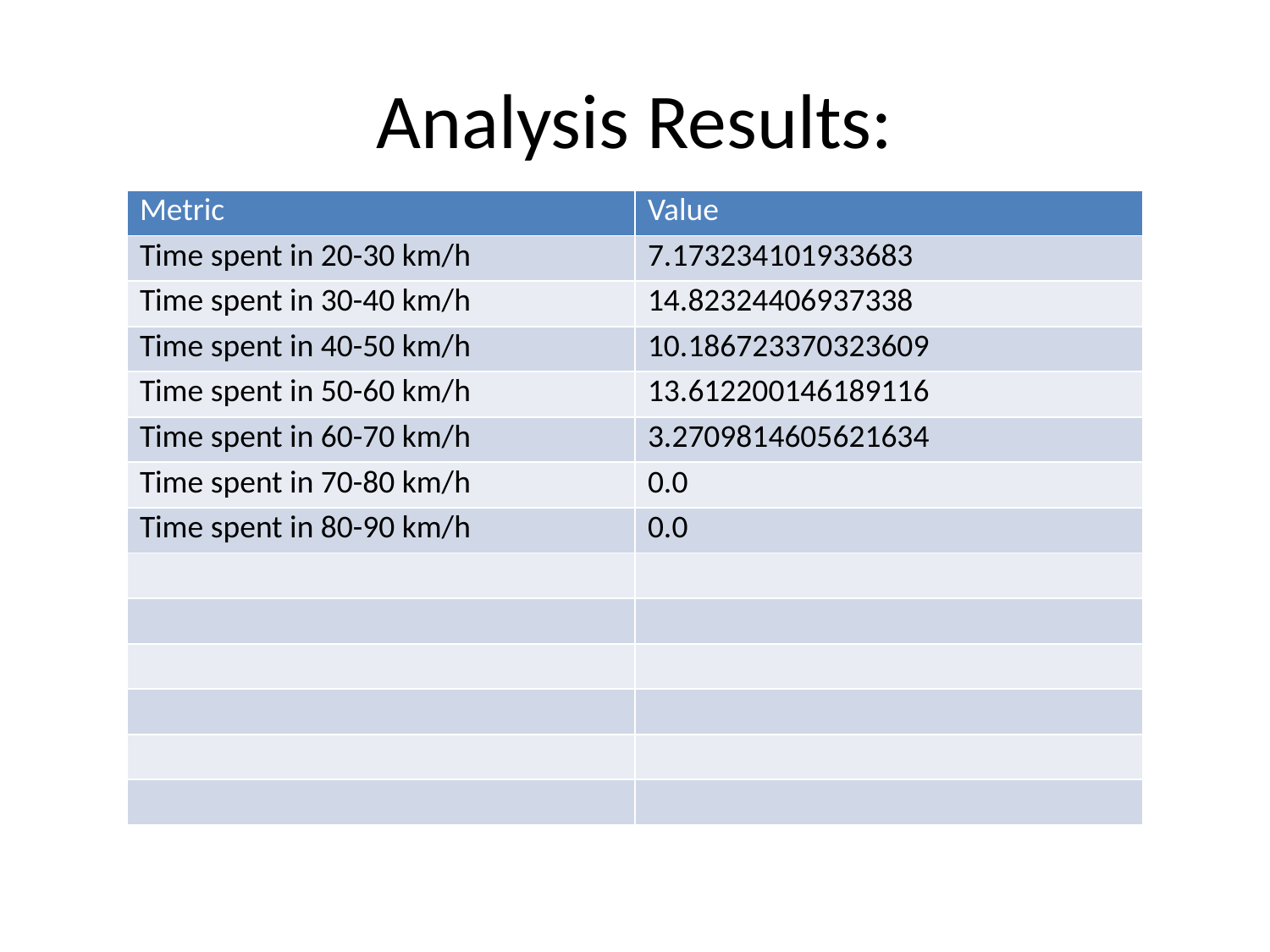

# Analysis Results:
| Metric | Value |
| --- | --- |
| Time spent in 20-30 km/h | 7.173234101933683 |
| Time spent in 30-40 km/h | 14.82324406937338 |
| Time spent in 40-50 km/h | 10.186723370323609 |
| Time spent in 50-60 km/h | 13.612200146189116 |
| Time spent in 60-70 km/h | 3.2709814605621634 |
| Time spent in 70-80 km/h | 0.0 |
| Time spent in 80-90 km/h | 0.0 |
|  |  |
|  |  |
|  |  |
|  |  |
|  |  |
|  |  |